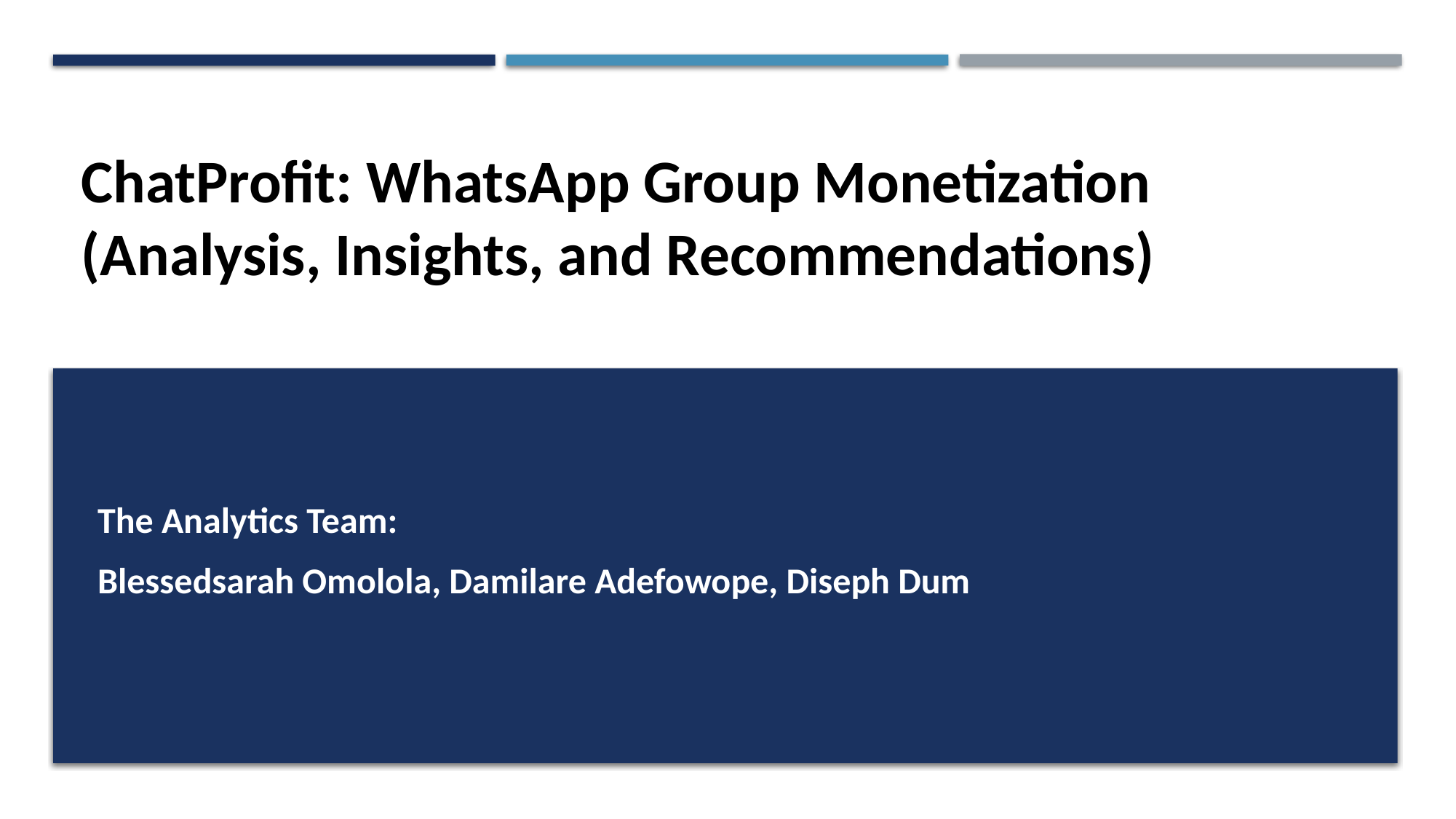

# ChatProfit: WhatsApp Group Monetization (Analysis, Insights, and Recommendations)

The Analytics Team:
Blessedsarah Omolola, Damilare Adefowope, Diseph Dum